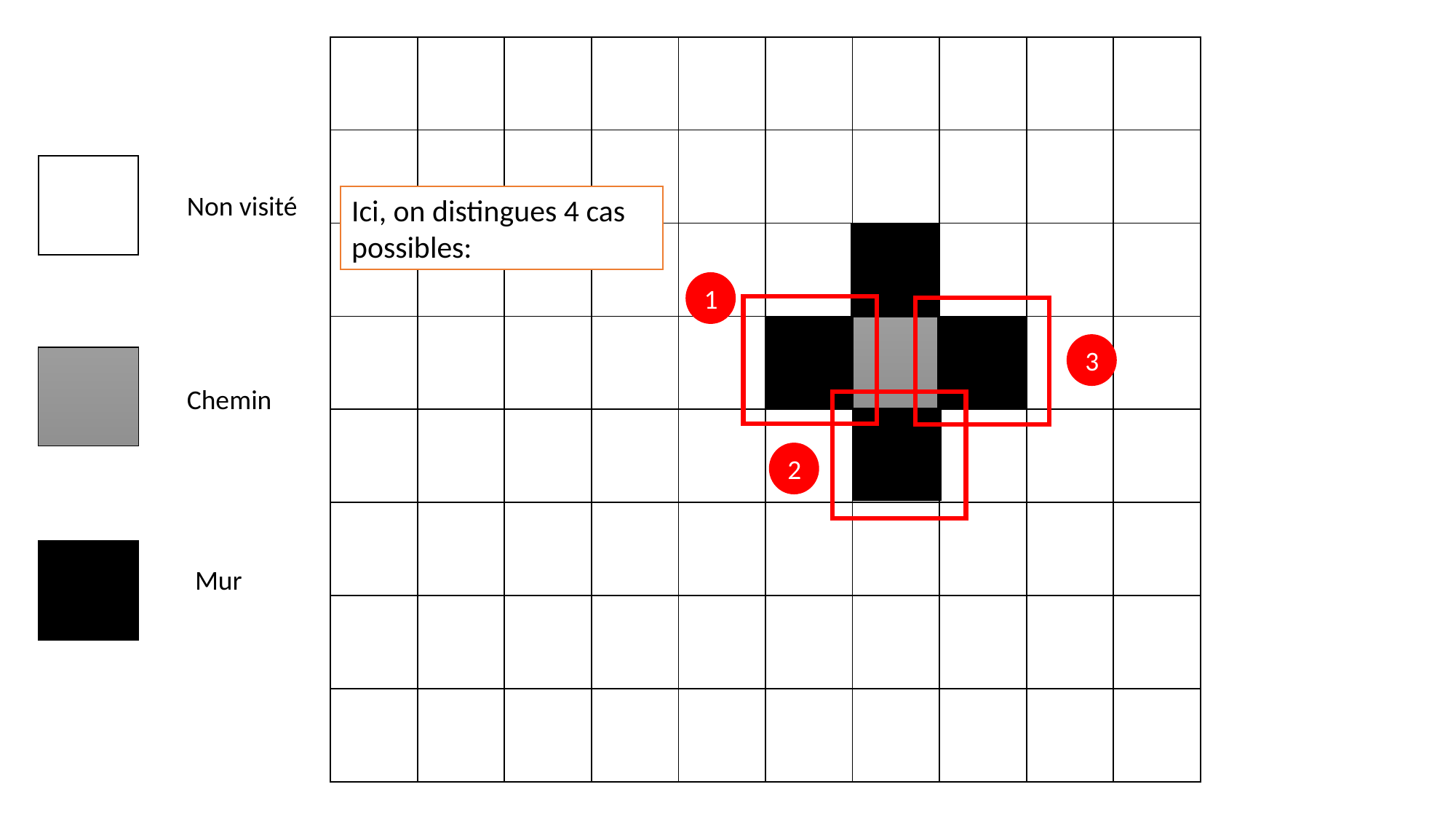

|  |  |  |  |  |  |  |  |  |  |
| --- | --- | --- | --- | --- | --- | --- | --- | --- | --- |
|  |  |  |  |  |  |  |  |  |  |
|  |  |  |  |  |  |  |  |  |  |
|  |  |  |  |  |  |  |  |  |  |
|  |  |  |  |  |  |  |  |  |  |
|  |  |  |  |  |  |  |  |  |  |
|  |  |  |  |  |  |  |  |  |  |
|  |  |  |  |  |  |  |  |  |  |

Non visité
Ici, on distingues 4 cas possibles:

1

3

Chemin

2

Mur